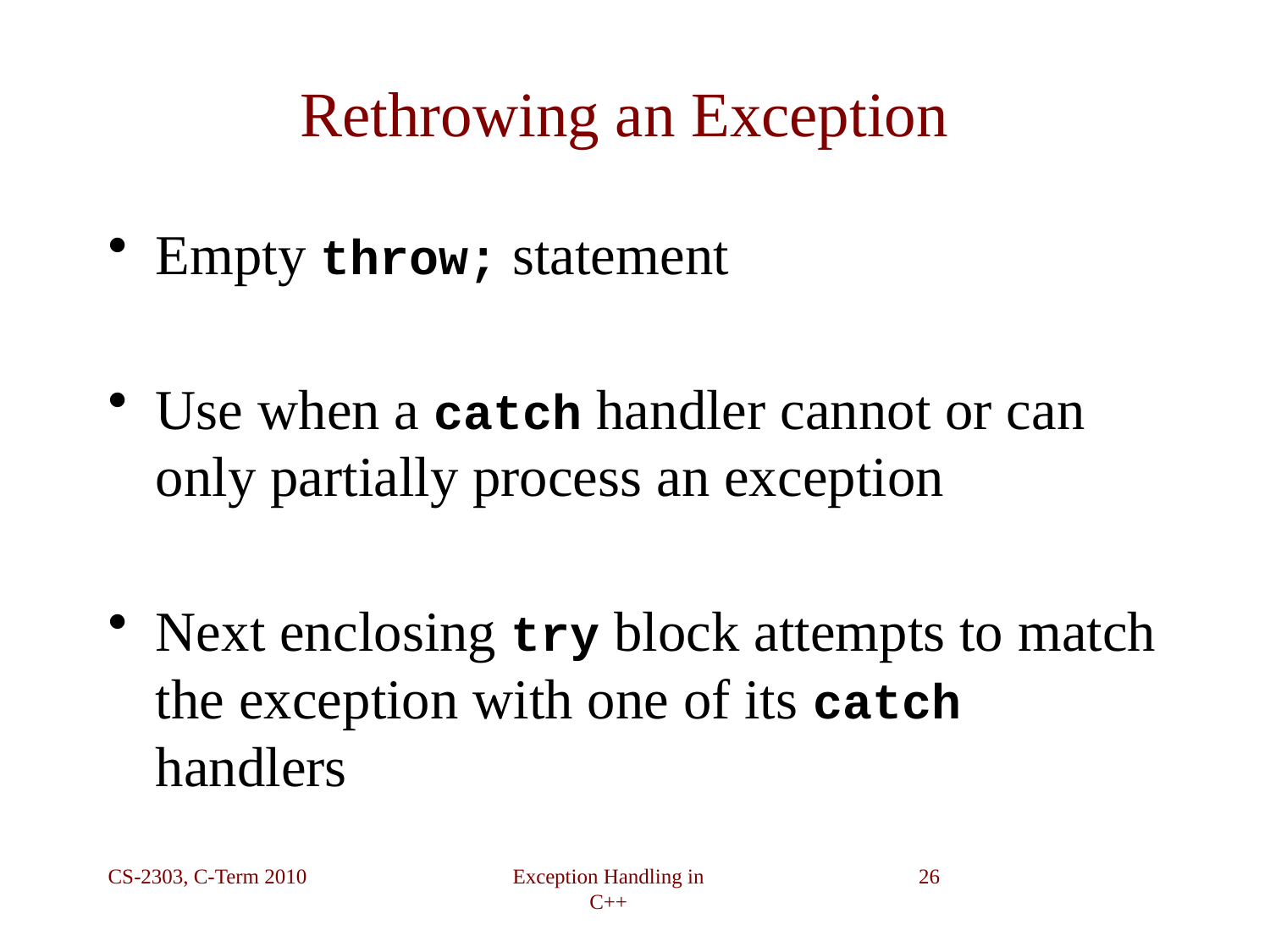

# Rethrowing an Exception
Empty throw; statement

Use when a catch handler cannot or can only partially process an exception

Next enclosing try block attempts to match the exception with one of its catch handlers
CS-2303, C-Term 2010
Exception Handling in C++
26